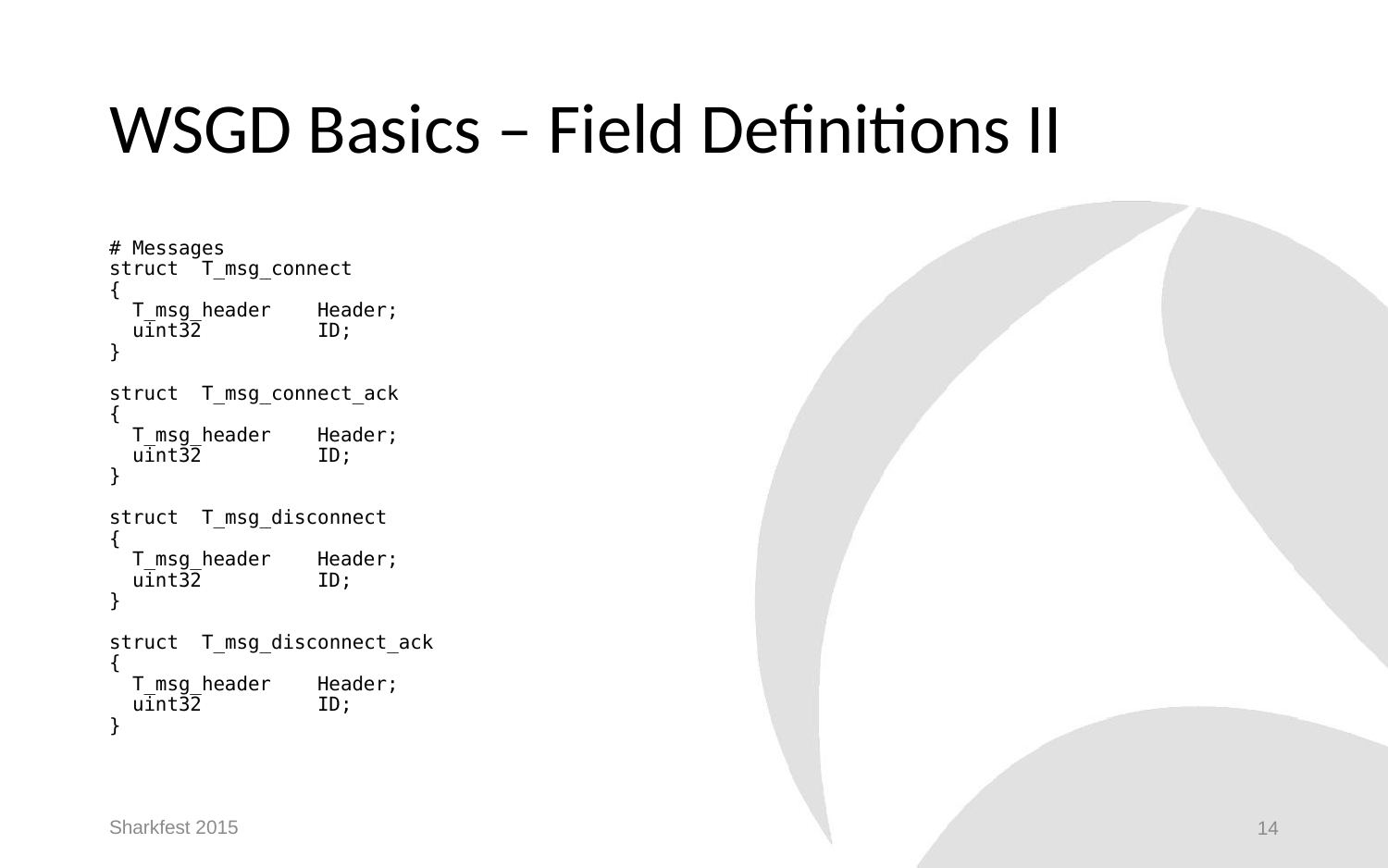

# WSGD Basics – Field Definitions II
# Messages
struct  T_msg_connect
{
  T_msg_header    Header;
  uint32          ID;
}

struct  T_msg_connect_ack
{
  T_msg_header    Header;
  uint32          ID;
}

struct  T_msg_disconnect
{
  T_msg_header    Header;
  uint32          ID;
}

struct  T_msg_disconnect_ack
{
  T_msg_header    Header;
  uint32          ID;
}
Sharkfest 2015
14